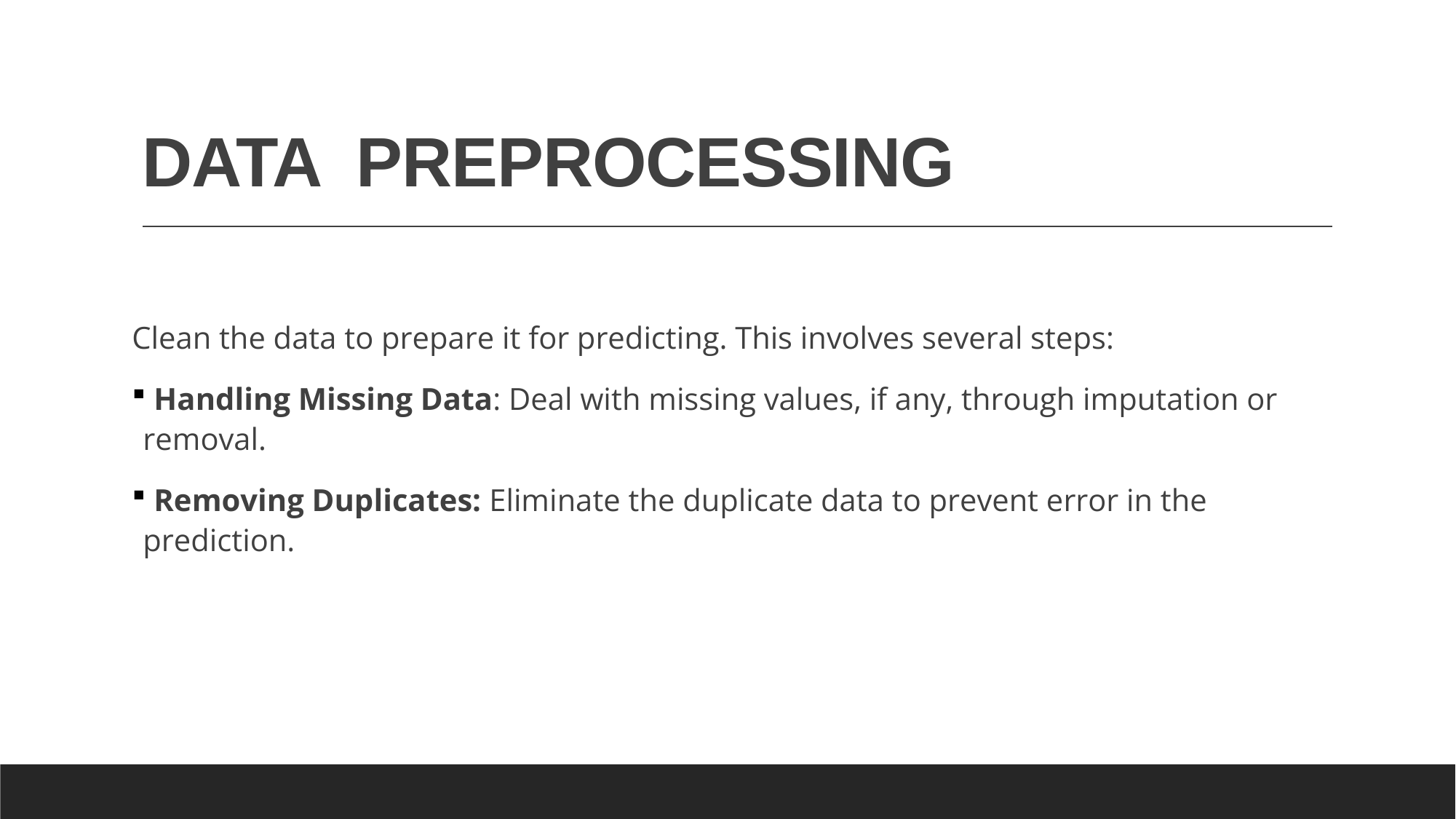

# DATA  PREPROCESSING

Clean the data to prepare it for predicting. This involves several steps:
 Handling Missing Data: Deal with missing values, if any, through imputation or removal.
 Removing Duplicates: Eliminate the duplicate data to prevent error in the prediction.